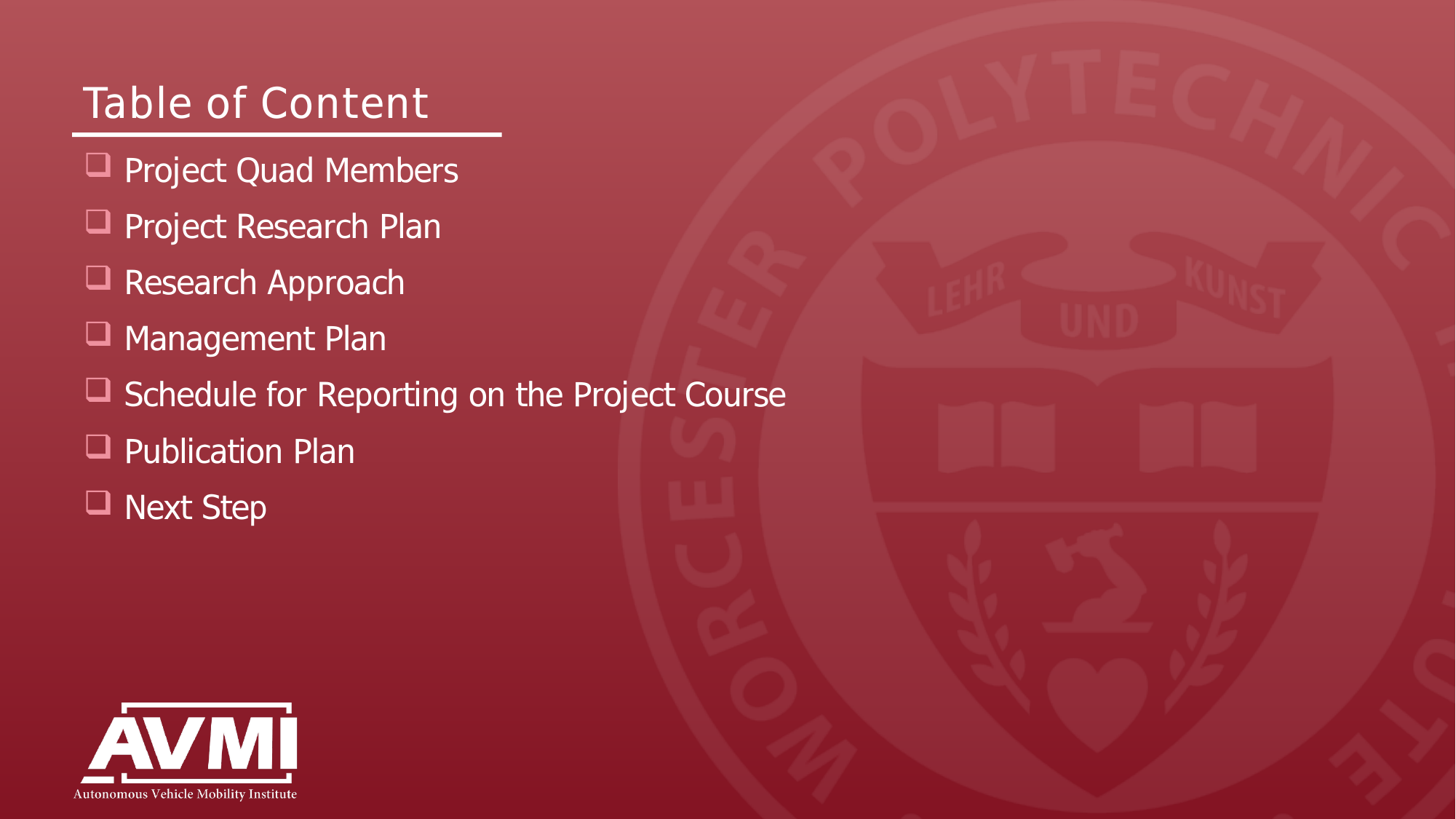

# Table of Content
Project Quad Members
Project Research Plan
Research Approach
Management Plan
Schedule for Reporting on the Project Course
Publication Plan
Next Step